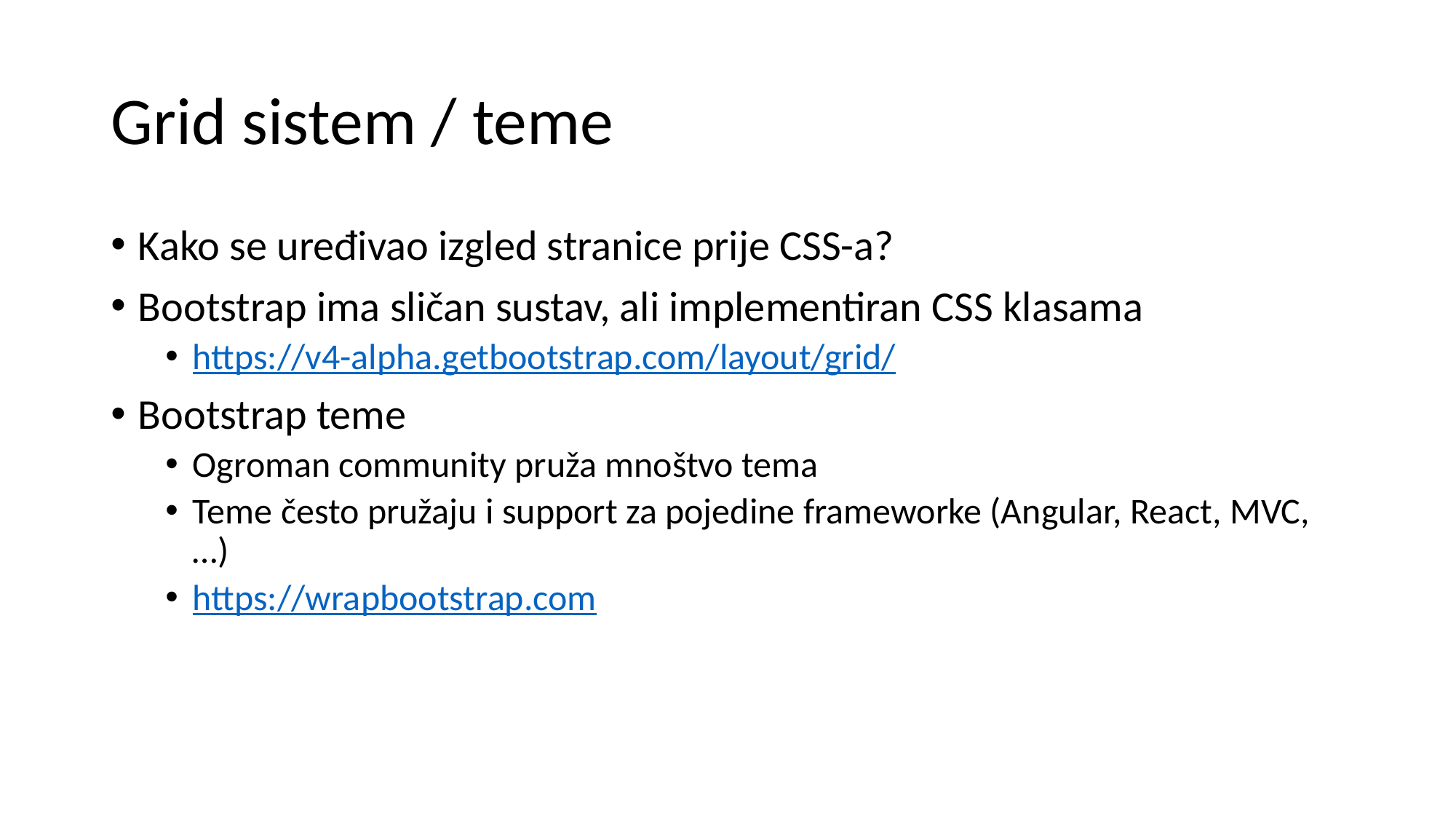

# Grid sistem / teme
Kako se uređivao izgled stranice prije CSS-a?
Bootstrap ima sličan sustav, ali implementiran CSS klasama
https://v4-alpha.getbootstrap.com/layout/grid/
Bootstrap teme
Ogroman community pruža mnoštvo tema
Teme često pružaju i support za pojedine frameworke (Angular, React, MVC, …)
https://wrapbootstrap.com